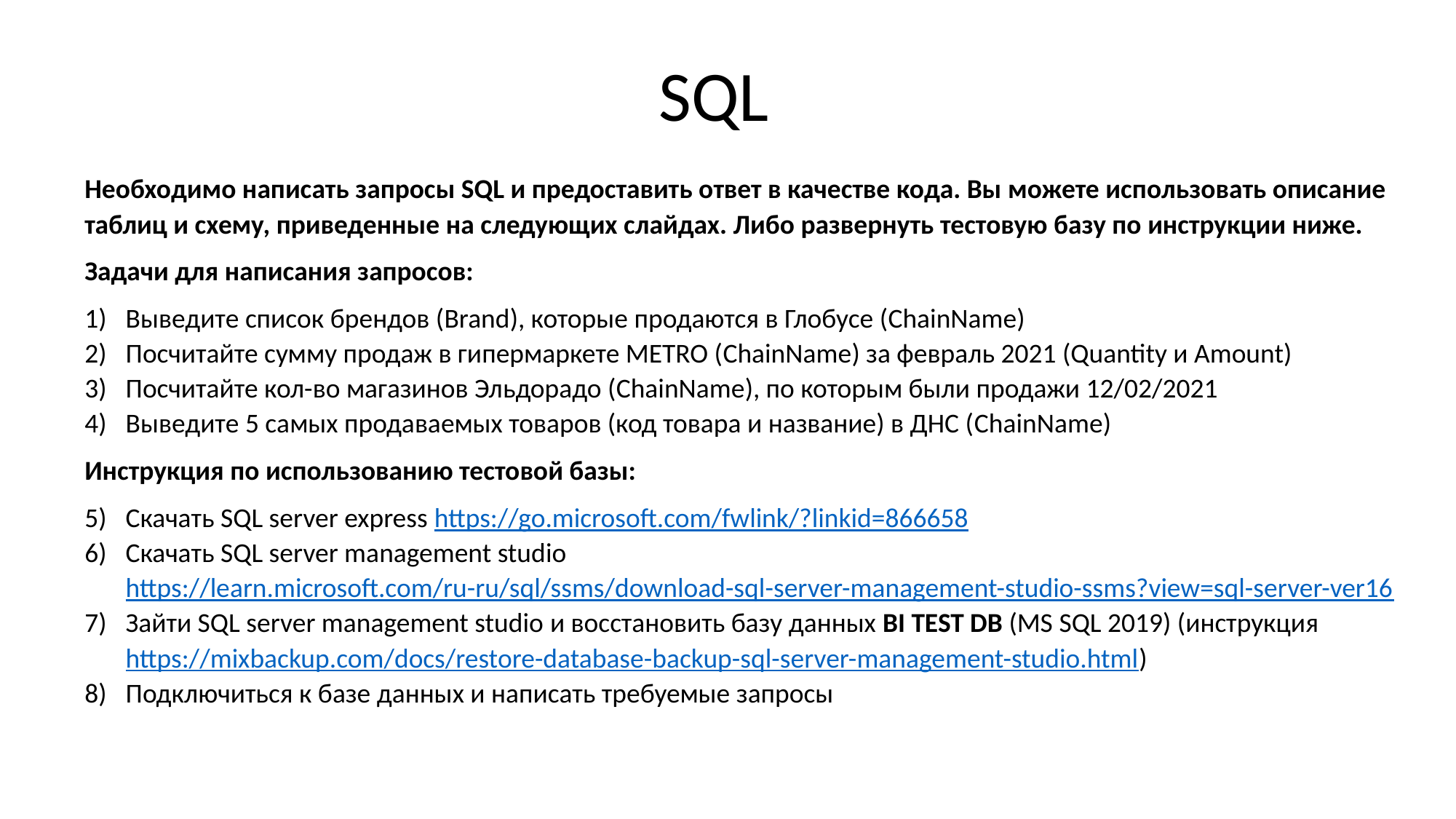

# SQL
Необходимо написать запросы SQL и предоставить ответ в качестве кода. Вы можете использовать описание таблиц и схему, приведенные на следующих слайдах. Либо развернуть тестовую базу по инструкции ниже.
Задачи для написания запросов:
Выведите список брендов (Brand), которые продаются в Глобусе (ChainName)
Посчитайте сумму продаж в гипермаркете METRO (ChainName) за февраль 2021 (Quantity и Amount)
Посчитайте кол-во магазинов Эльдорадо (ChainName), по которым были продажи 12/02/2021
Выведите 5 самых продаваемых товаров (код товара и название) в ДНС (ChainName)
Инструкция по использованию тестовой базы:
Скачать SQL server express https://go.microsoft.com/fwlink/?linkid=866658
Скачать SQL server management studio https://learn.microsoft.com/ru-ru/sql/ssms/download-sql-server-management-studio-ssms?view=sql-server-ver16
Зайти SQL server management studio и восстановить базу данных BI TEST DB (MS SQL 2019) (инструкция https://mixbackup.com/docs/restore-database-backup-sql-server-management-studio.html)
Подключиться к базе данных и написать требуемые запросы